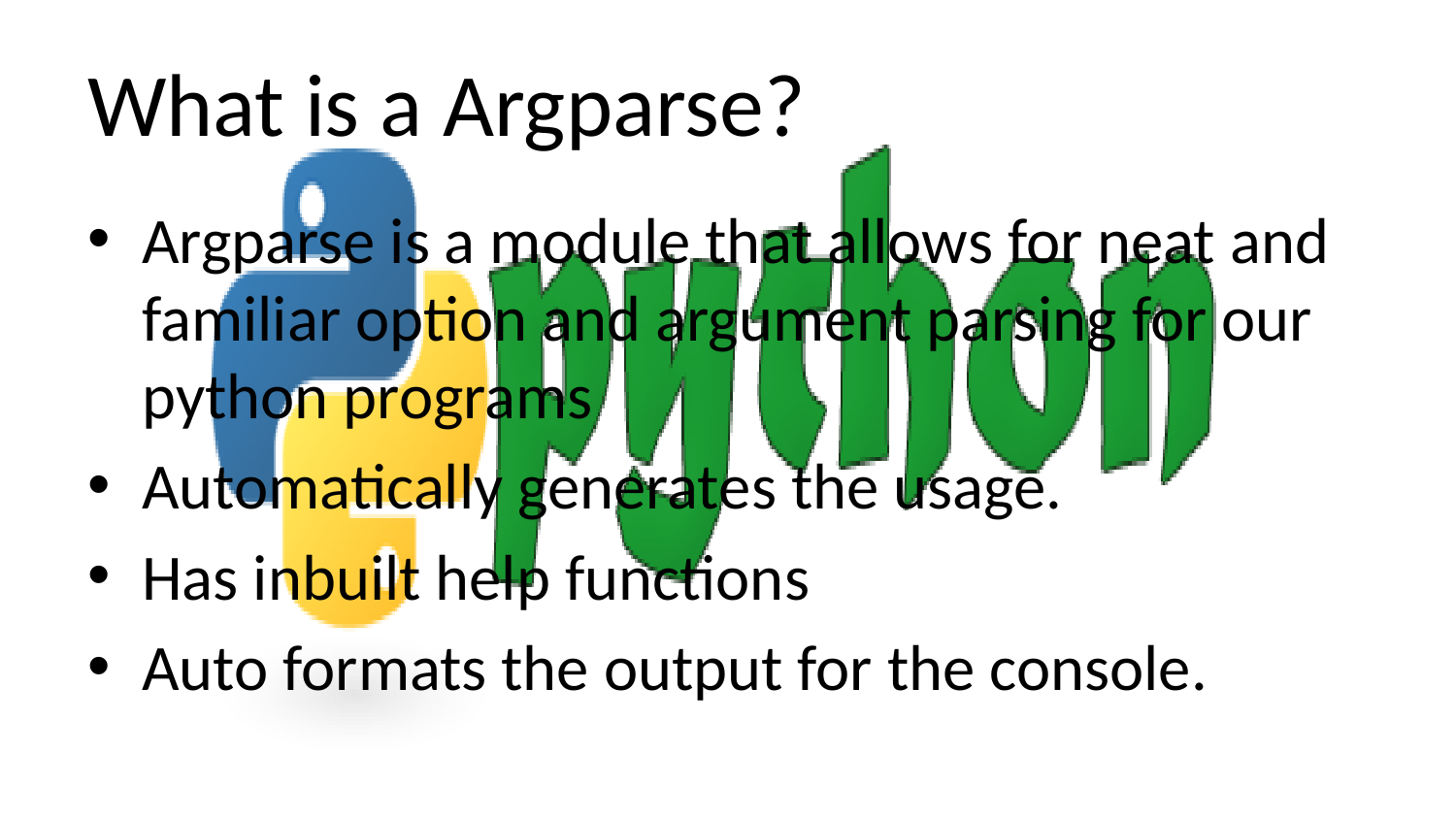

# What is a Argparse?
Argparse is a module that allows for neat and familiar option and argument parsing for our python programs
Automatically generates the usage.
Has inbuilt help functions
Auto formats the output for the console.